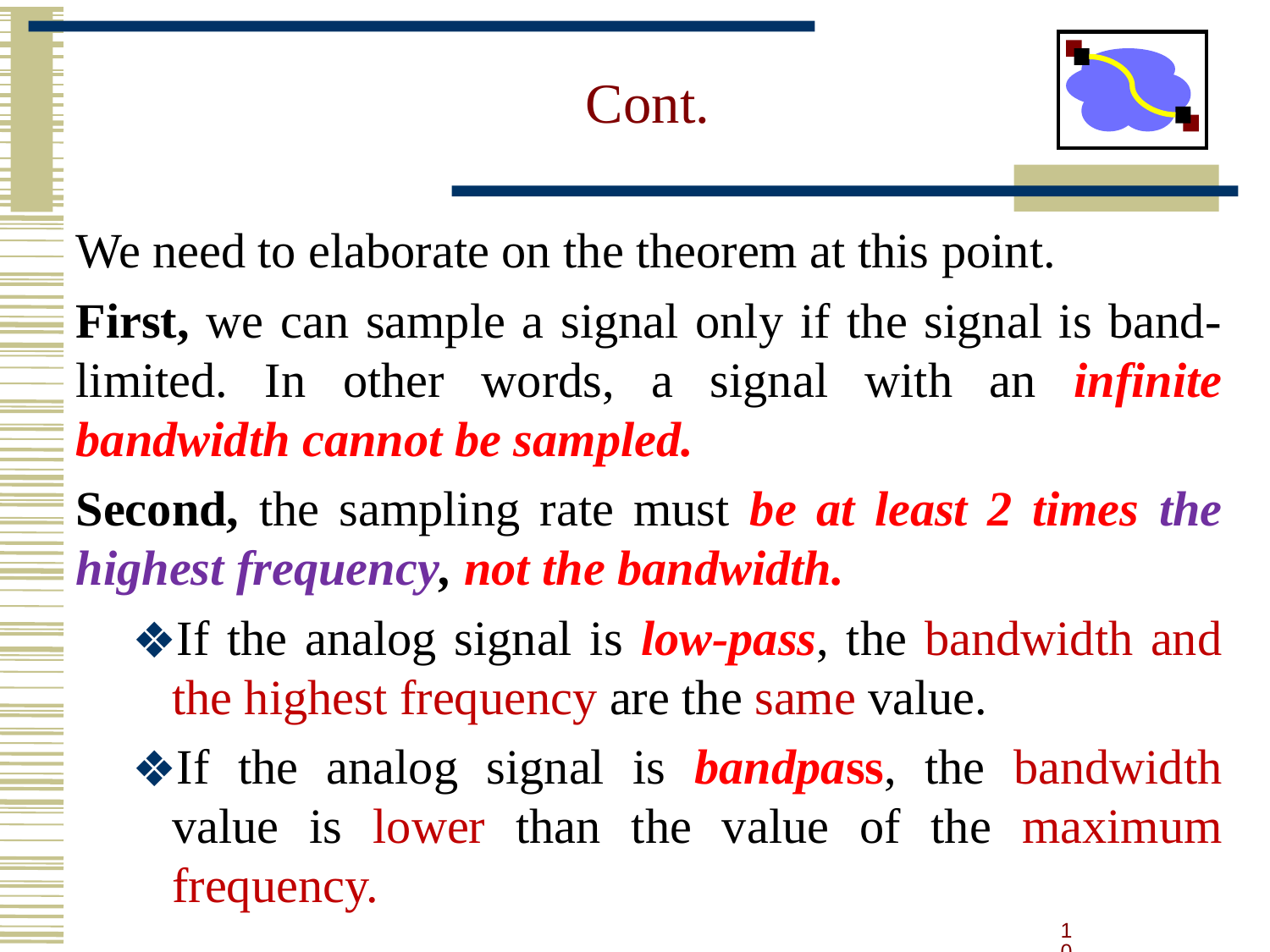

# Cont.

We need to elaborate on the theorem at this point.
First, we can sample a signal only if the signal is band-limited. In other words, a signal with an infinite bandwidth cannot be sampled.
Second, the sampling rate must be at least 2 times the highest frequency, not the bandwidth.
If the analog signal is low-pass, the bandwidth and the highest frequency are the same value.
If the analog signal is bandpass, the bandwidth value is lower than the value of the maximum frequency.
10